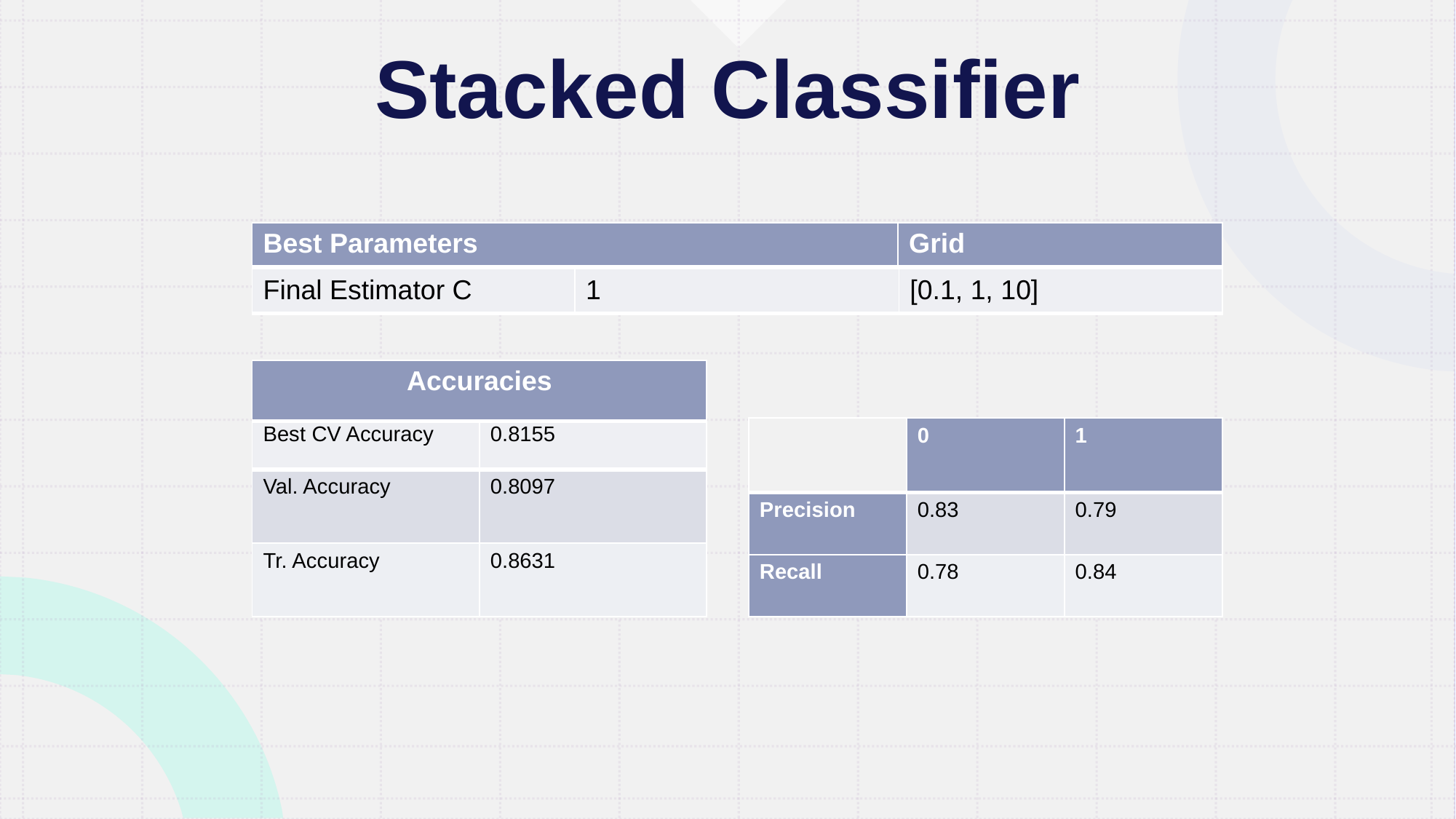

Stacked Classifier

| Best Parameters | Grid |
| --- | --- |
| Final Estimator C | 1 | [0.1, 1, 10] |
| --- | --- | --- |
| Accuracies |
| --- |
| Best CV Accuracy | 0.8155 |
| --- | --- |
| Val. Accuracy | 0.8097 |
| Tr. Accuracy | 0.8631 |
|  | 0 | 1 |
| --- | --- | --- |
| Precision | 0.83 | 0.79 |
| Recall | 0.78 | 0.84 |